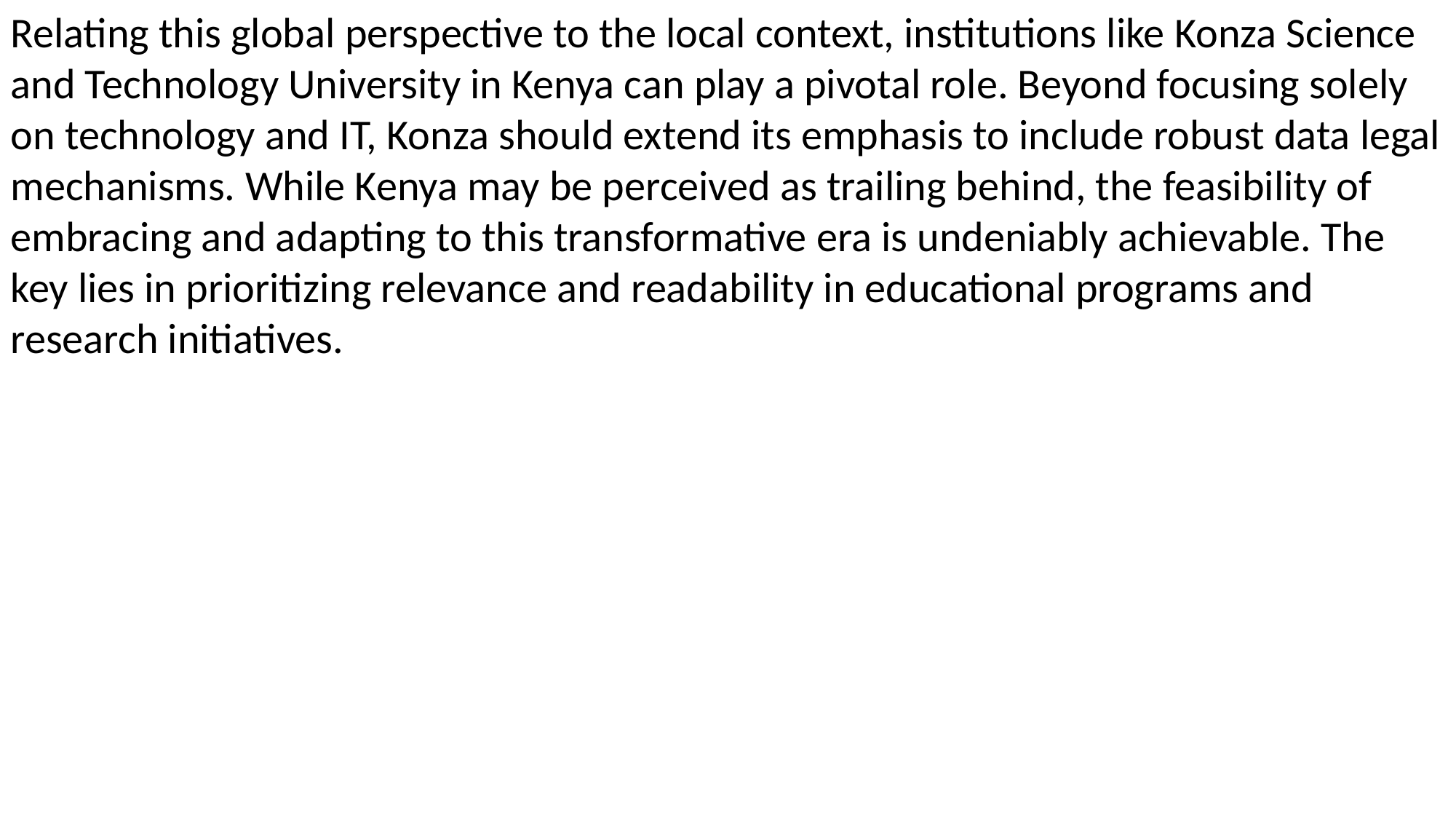

Relating this global perspective to the local context, institutions like Konza Science and Technology University in Kenya can play a pivotal role. Beyond focusing solely on technology and IT, Konza should extend its emphasis to include robust data legal mechanisms. While Kenya may be perceived as trailing behind, the feasibility of embracing and adapting to this transformative era is undeniably achievable. The key lies in prioritizing relevance and readability in educational programs and research initiatives.